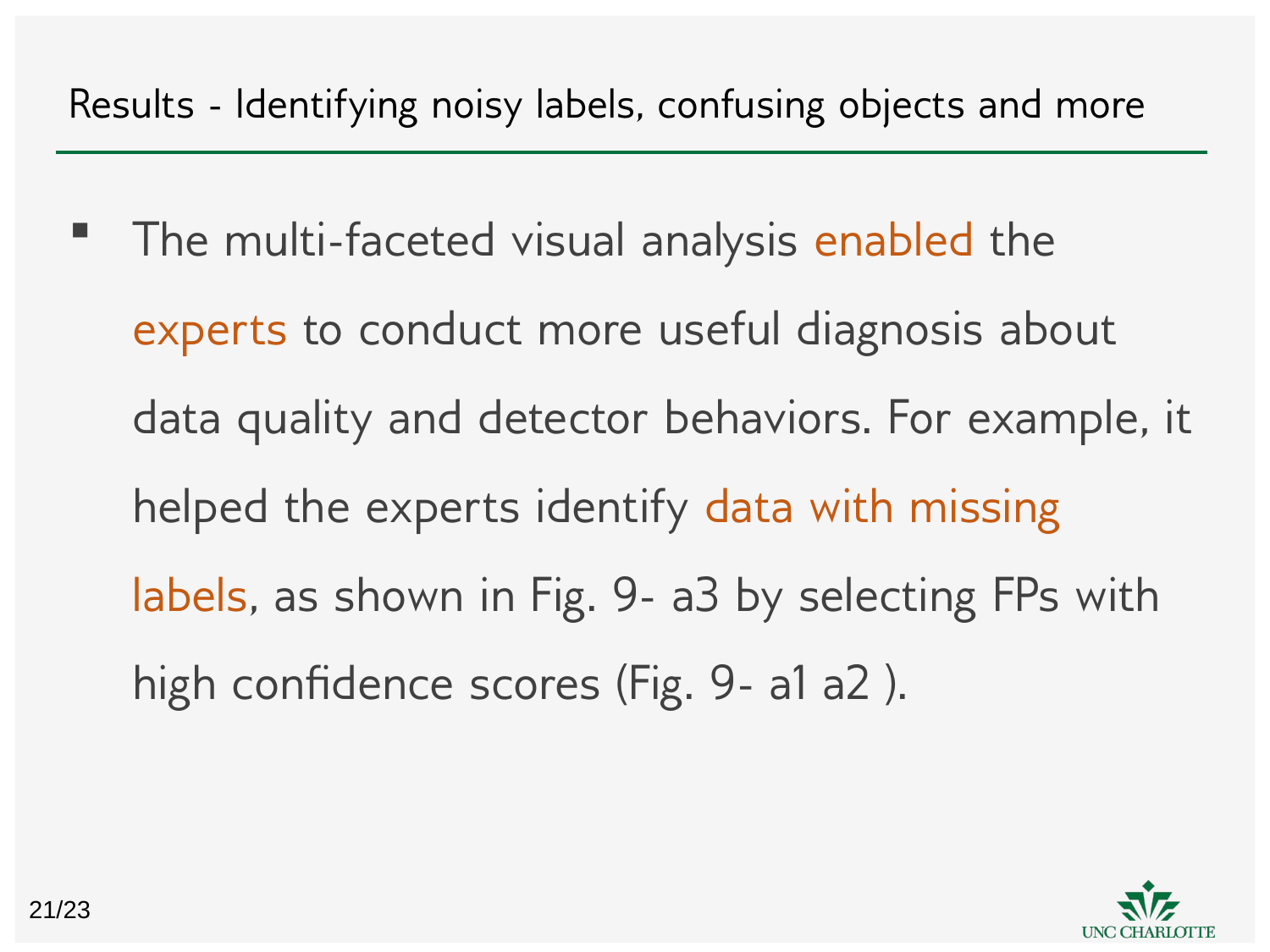

# Results - Identifying noisy labels, confusing objects and more
The multi-faceted visual analysis enabled the experts to conduct more useful diagnosis about data quality and detector behaviors. For example, it helped the experts identify data with missing labels, as shown in Fig. 9- a3 by selecting FPs with high confidence scores (Fig. 9- a1 a2 ).